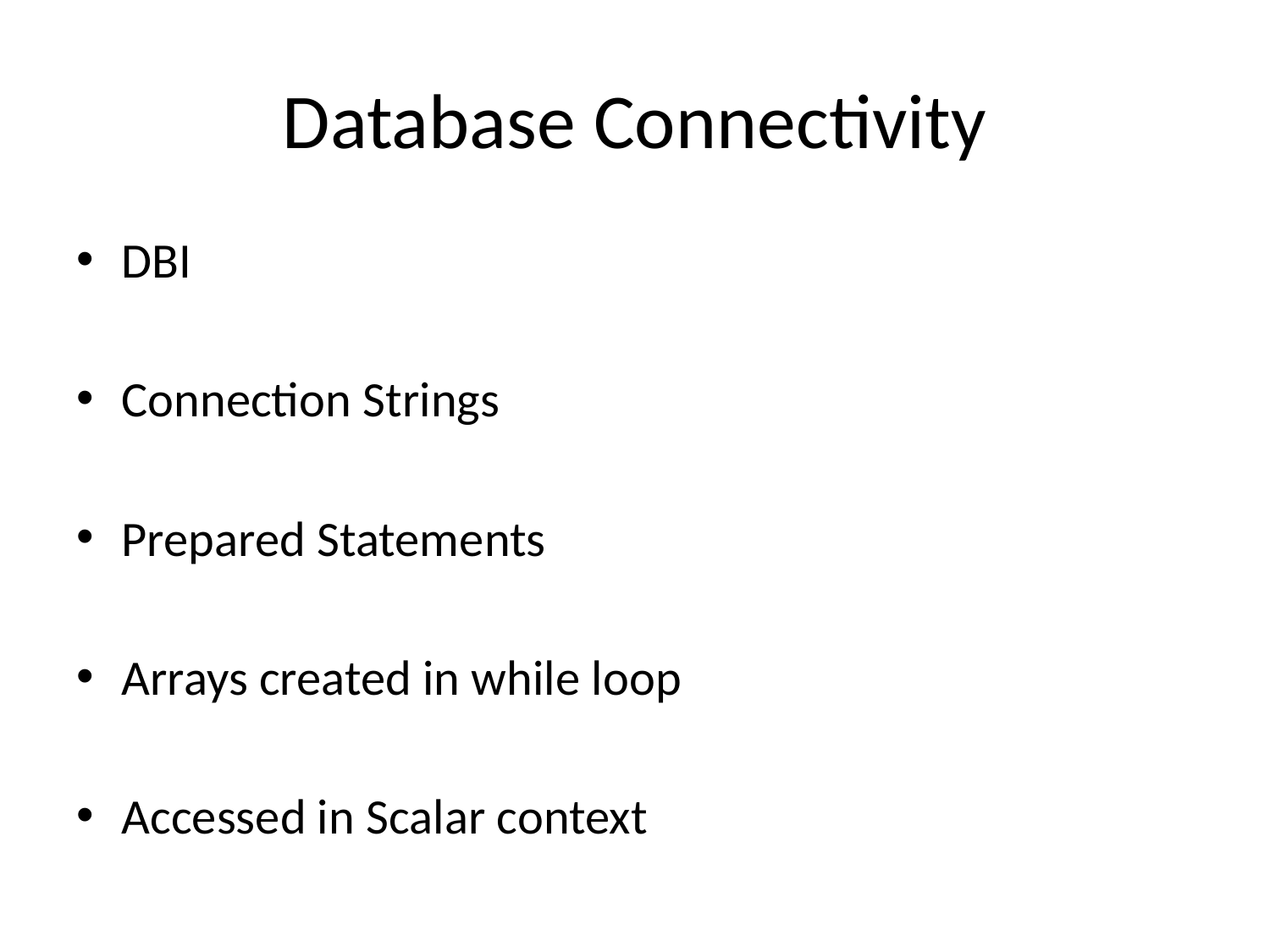

# Database Connectivity
DBI

Connection Strings

Prepared Statements

Arrays created in while loop

Accessed in Scalar context